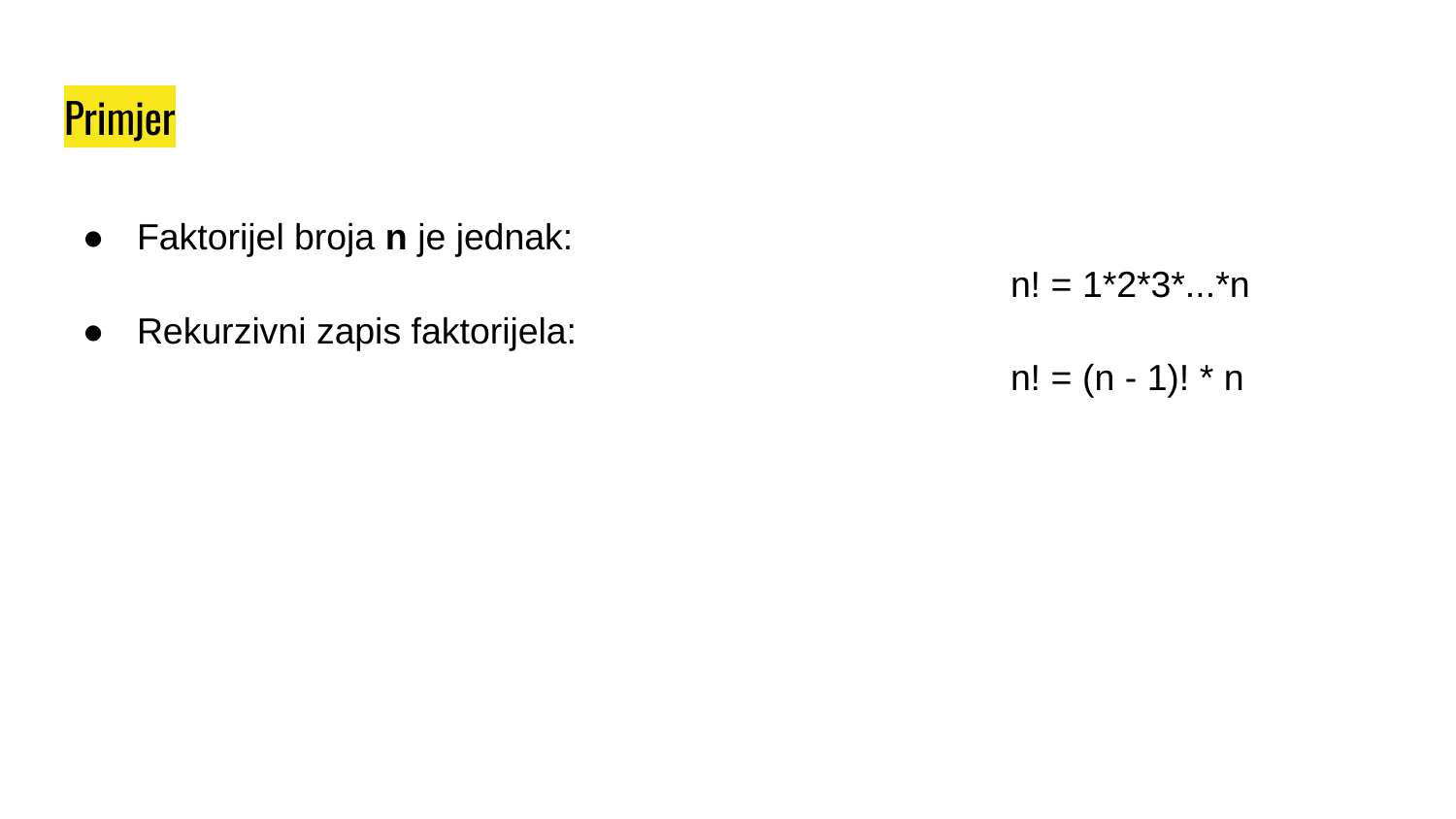

# Primjer
Faktorijel broja n je jednak:
						n! = 1*2*3*...*n
Rekurzivni zapis faktorijela:
						n! = (n - 1)! * n